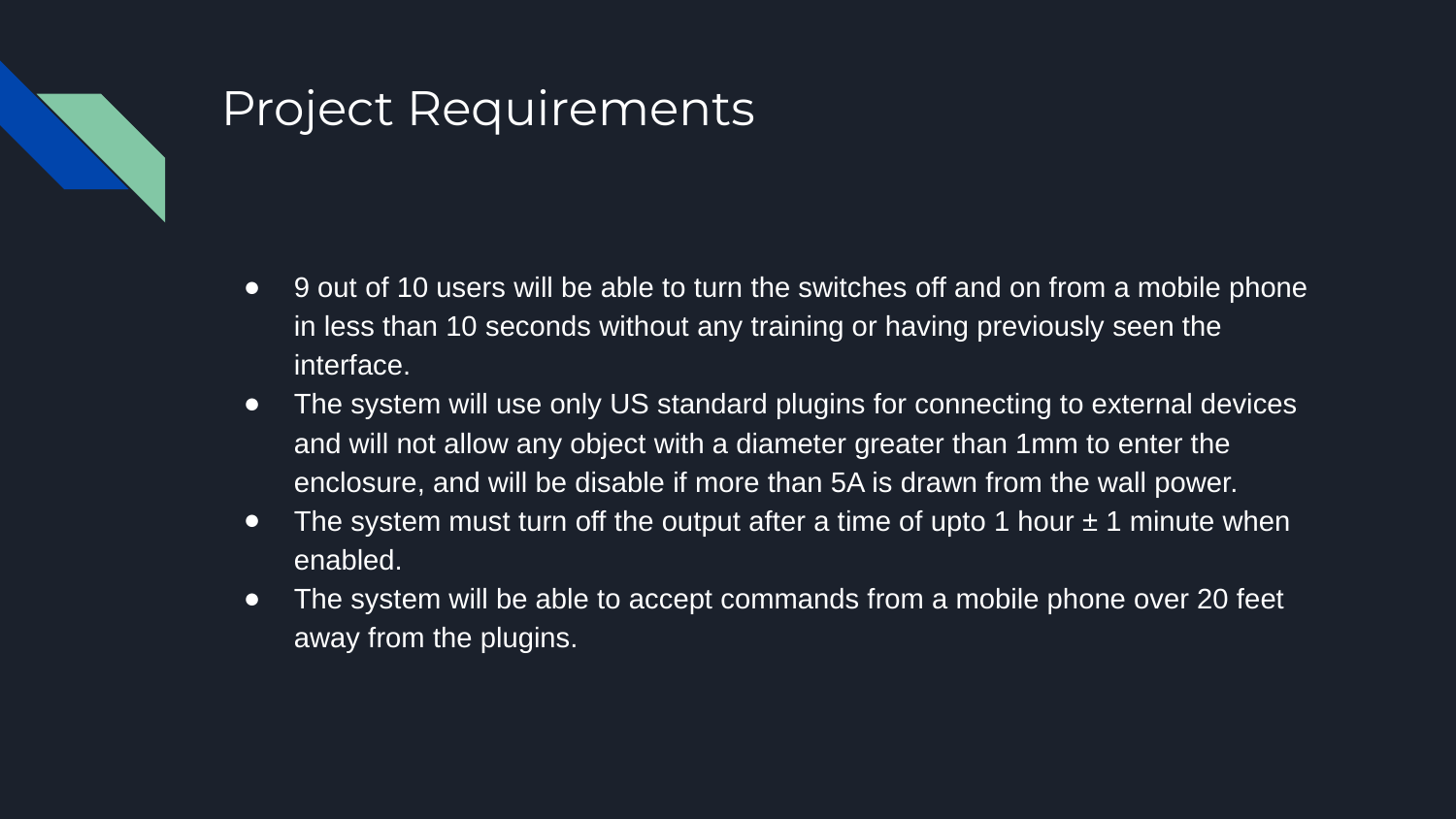

# Project Requirements
9 out of 10 users will be able to turn the switches off and on from a mobile phone in less than 10 seconds without any training or having previously seen the interface.
The system will use only US standard plugins for connecting to external devices and will not allow any object with a diameter greater than 1mm to enter the enclosure, and will be disable if more than 5A is drawn from the wall power.
The system must turn off the output after a time of upto 1 hour ± 1 minute when enabled.
The system will be able to accept commands from a mobile phone over 20 feet away from the plugins.